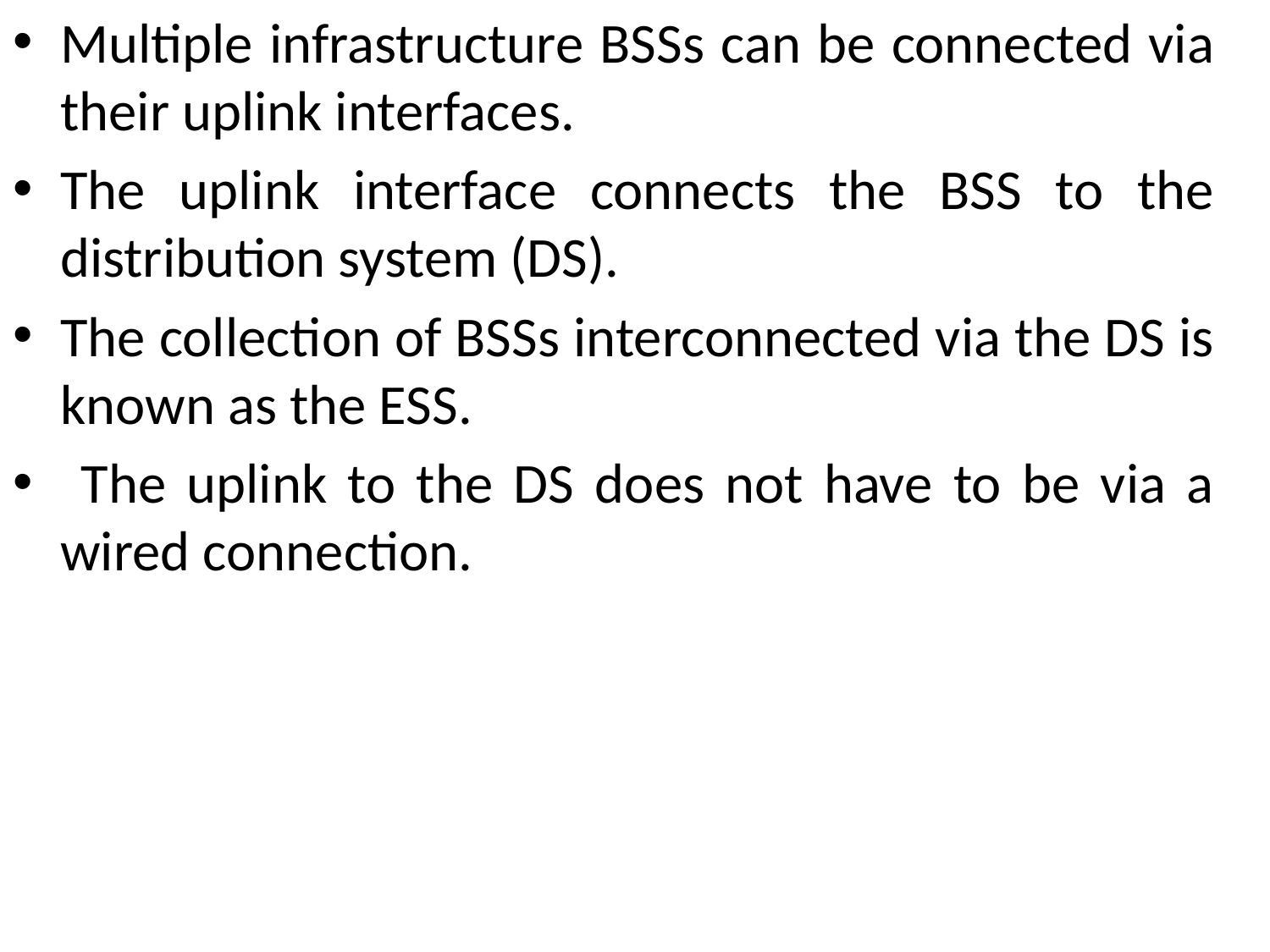

Multiple infrastructure BSSs can be connected via their uplink interfaces.
The uplink interface connects the BSS to the distribution system (DS).
The collection of BSSs interconnected via the DS is known as the ESS.
 The uplink to the DS does not have to be via a wired connection.